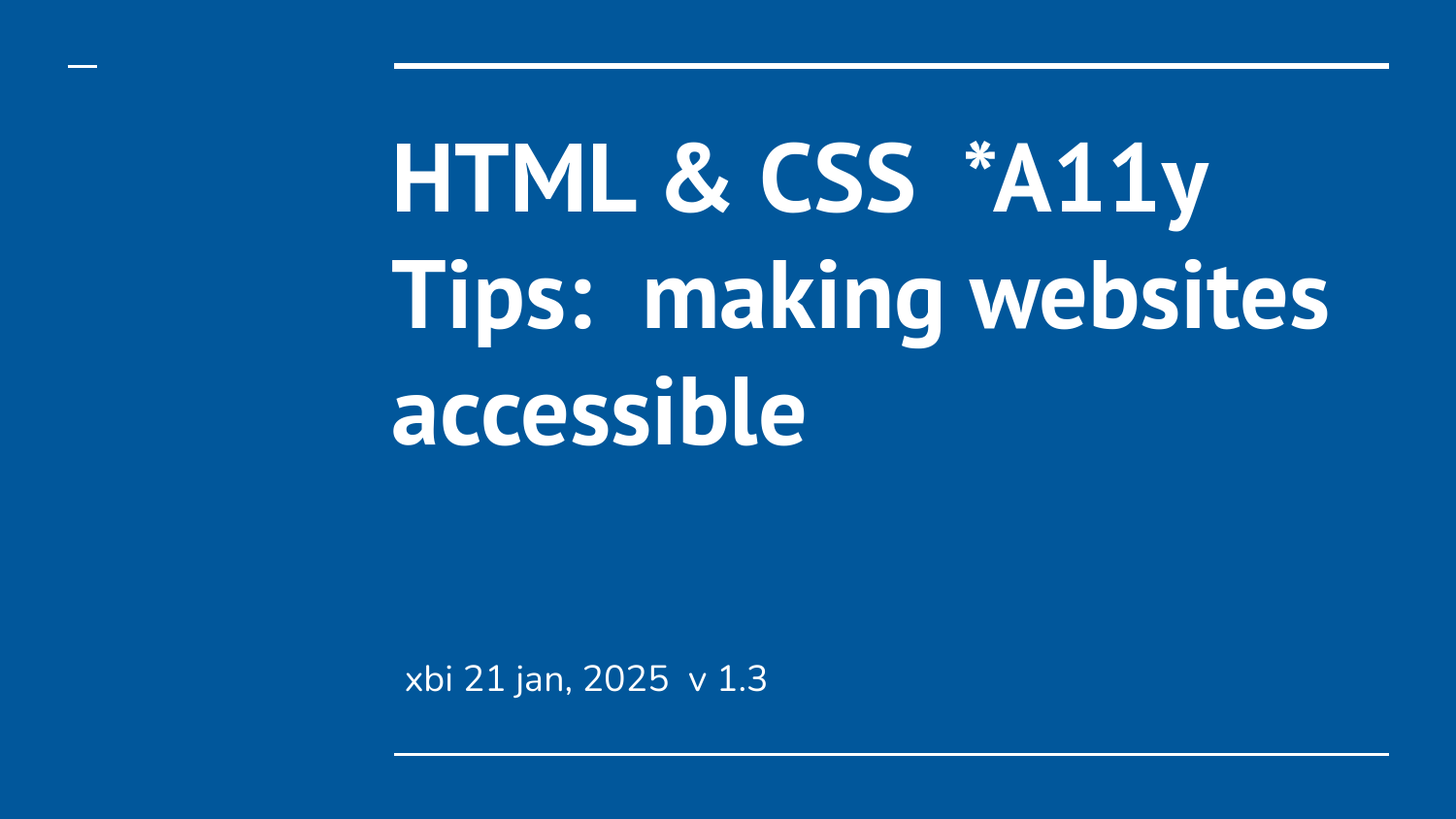

# HTML & CSS  *A11y Tips:  making websites accessible
 xbi 21 jan, 2025  v 1.3